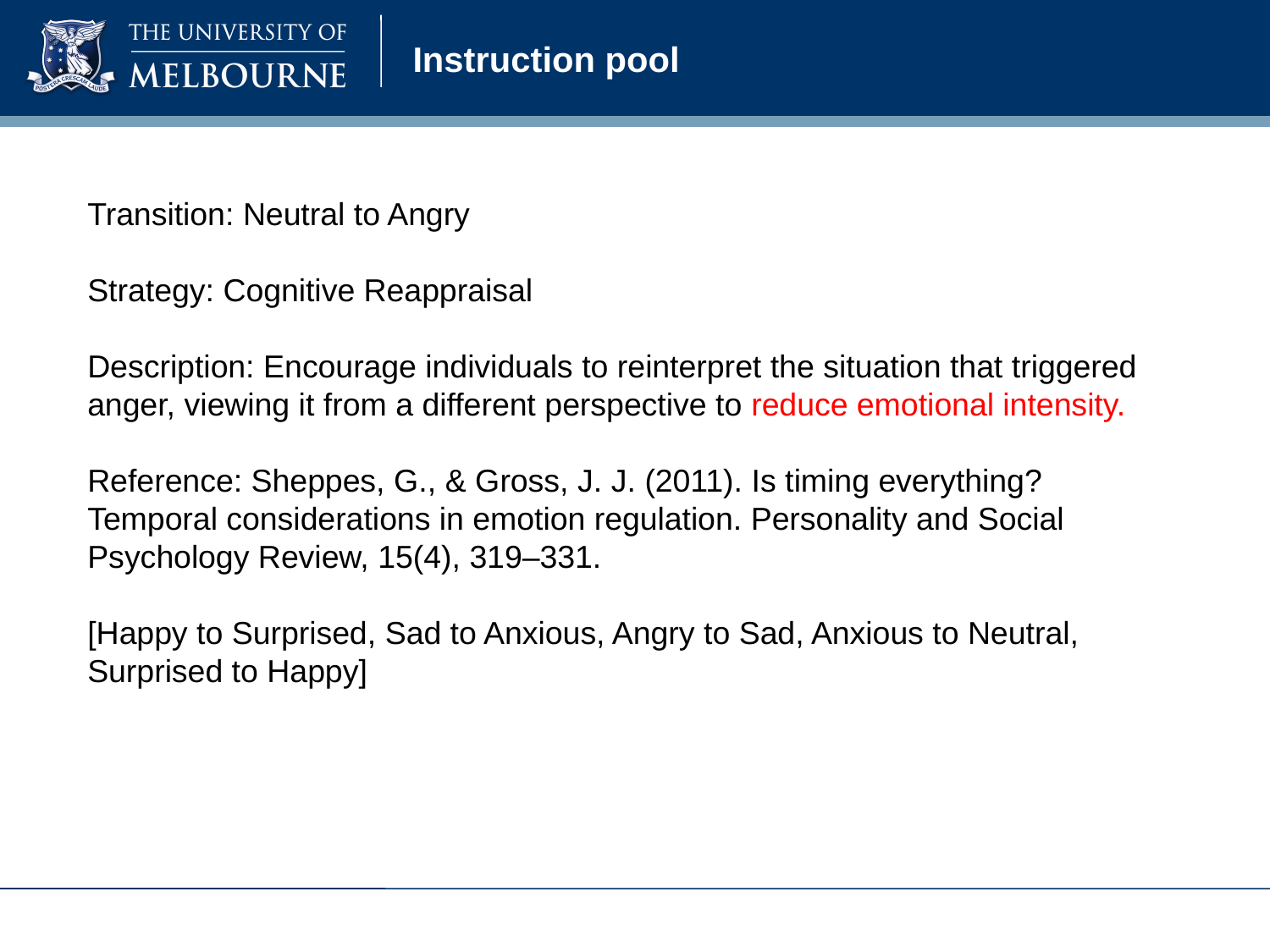

# Instruction pool
Transition: Neutral to Angry

Strategy: Cognitive Reappraisal

Description: Encourage individuals to reinterpret the situation that triggered anger, viewing it from a different perspective to reduce emotional intensity.

Reference: Sheppes, G., & Gross, J. J. (2011). Is timing everything? Temporal considerations in emotion regulation. Personality and Social Psychology Review, 15(4), 319–331.

[Happy to Surprised, Sad to Anxious, Angry to Sad, Anxious to Neutral, Surprised to Happy]